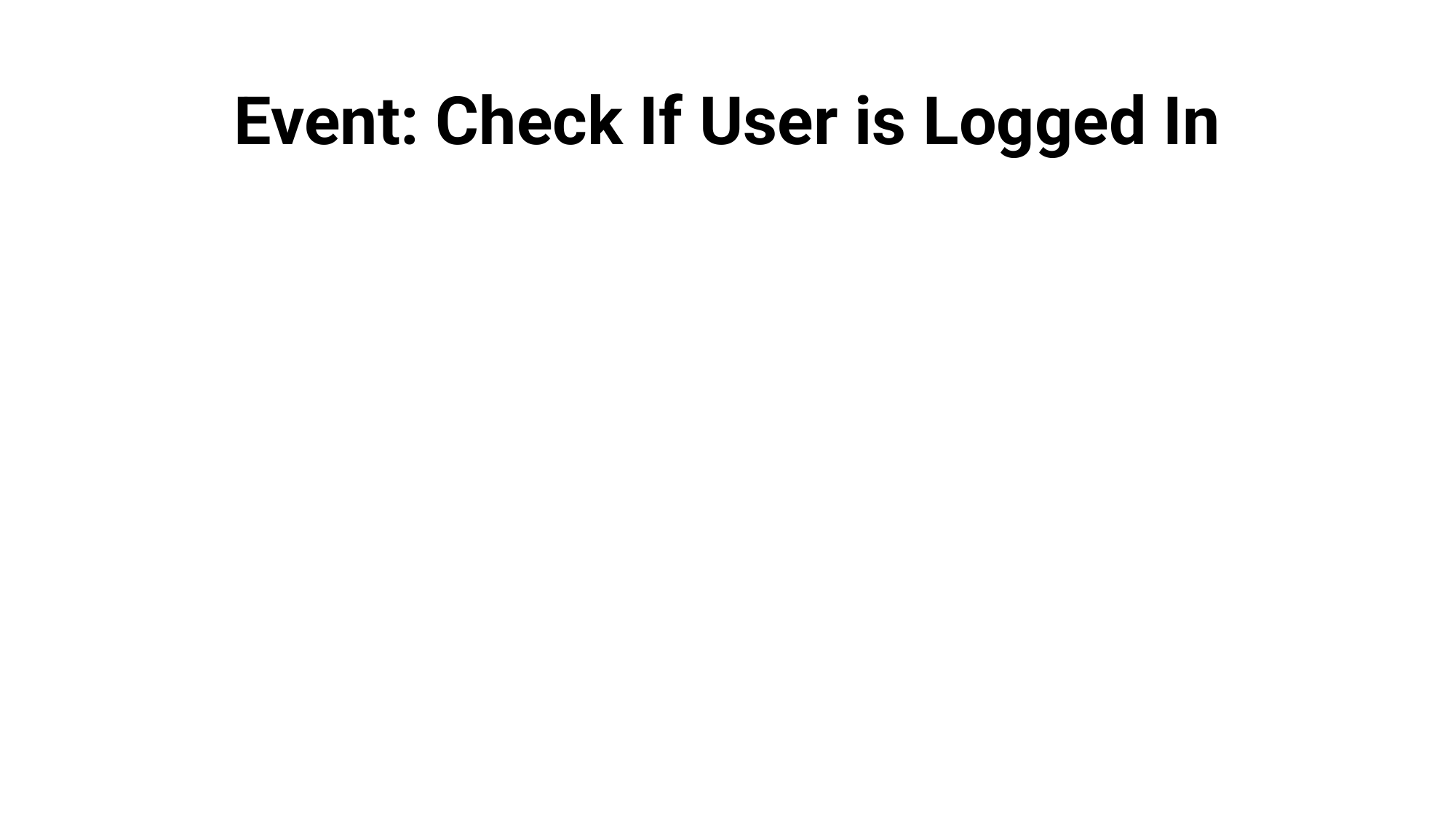

# Event: Check If User is Logged In